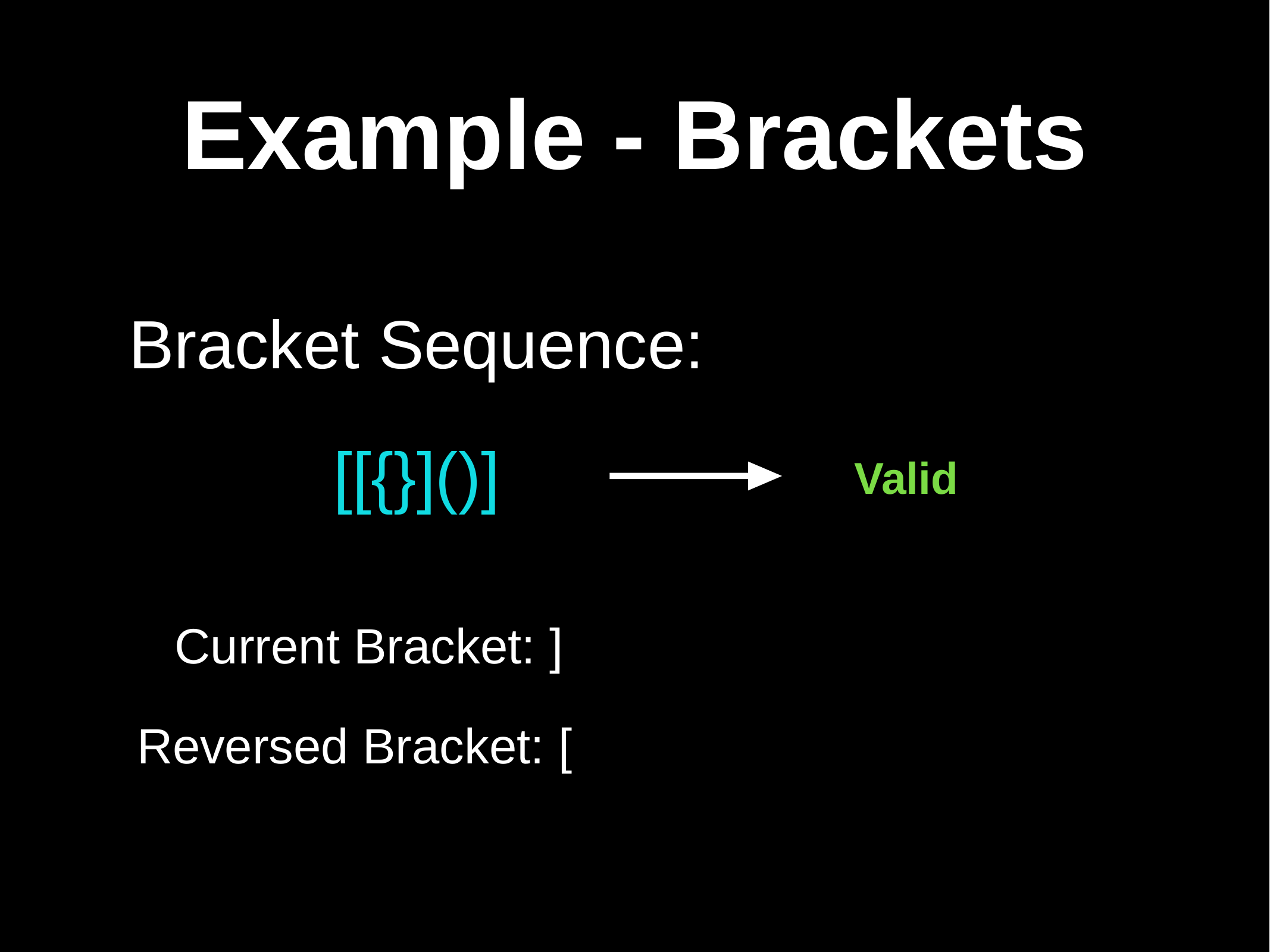

# Example - Brackets
Bracket Sequence:
[[{}]()]
Valid

Current Bracket: ]
Reversed Bracket: [